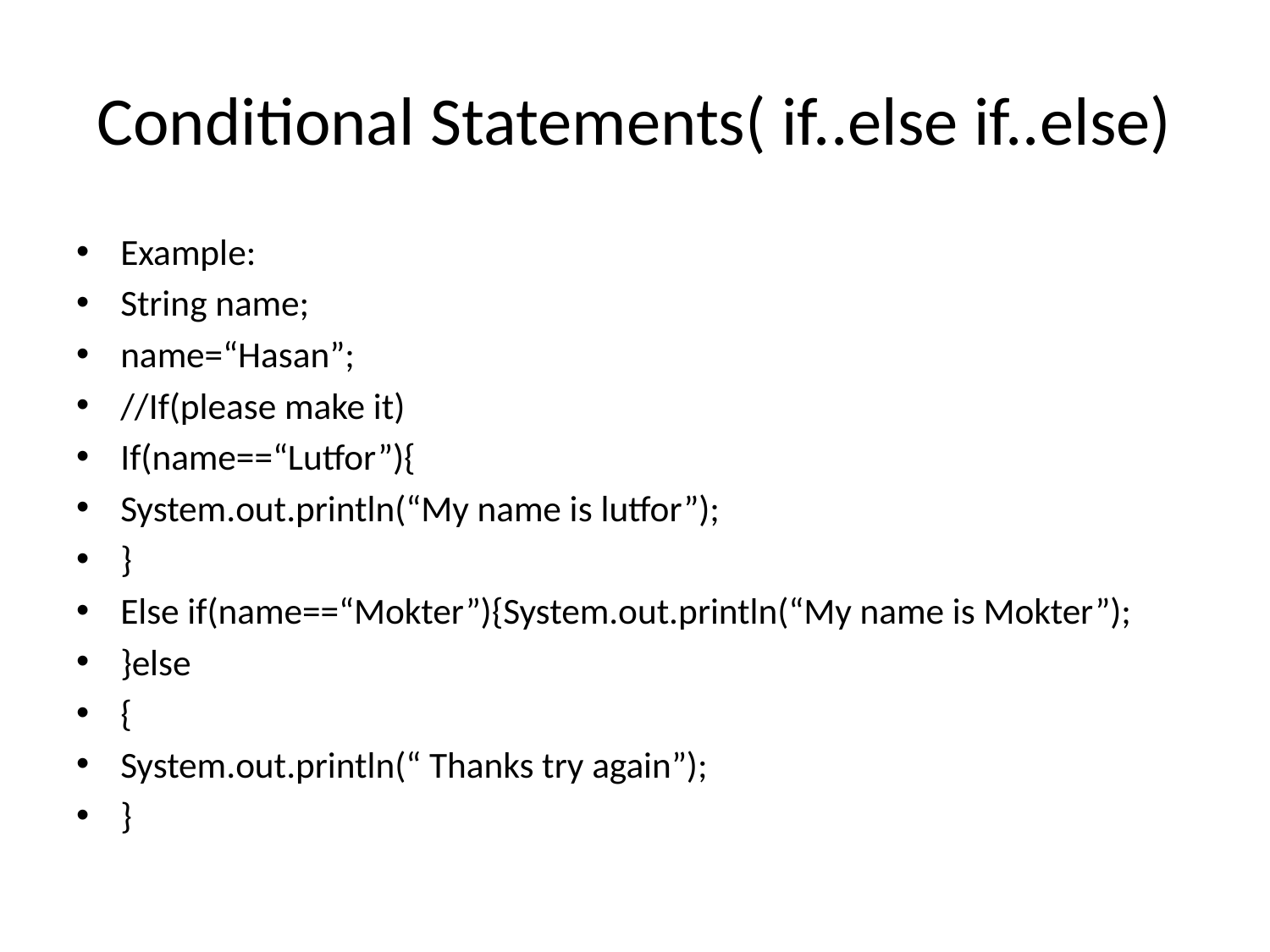

# Conditional Statements( if..else if..else)
Example:
String name;
name=“Hasan”;
//If(please make it)
If(name==“Lutfor”){
System.out.println(“My name is lutfor”);
}
Else if(name==“Mokter”){System.out.println(“My name is Mokter”);
}else
{
System.out.println(“ Thanks try again”);
}